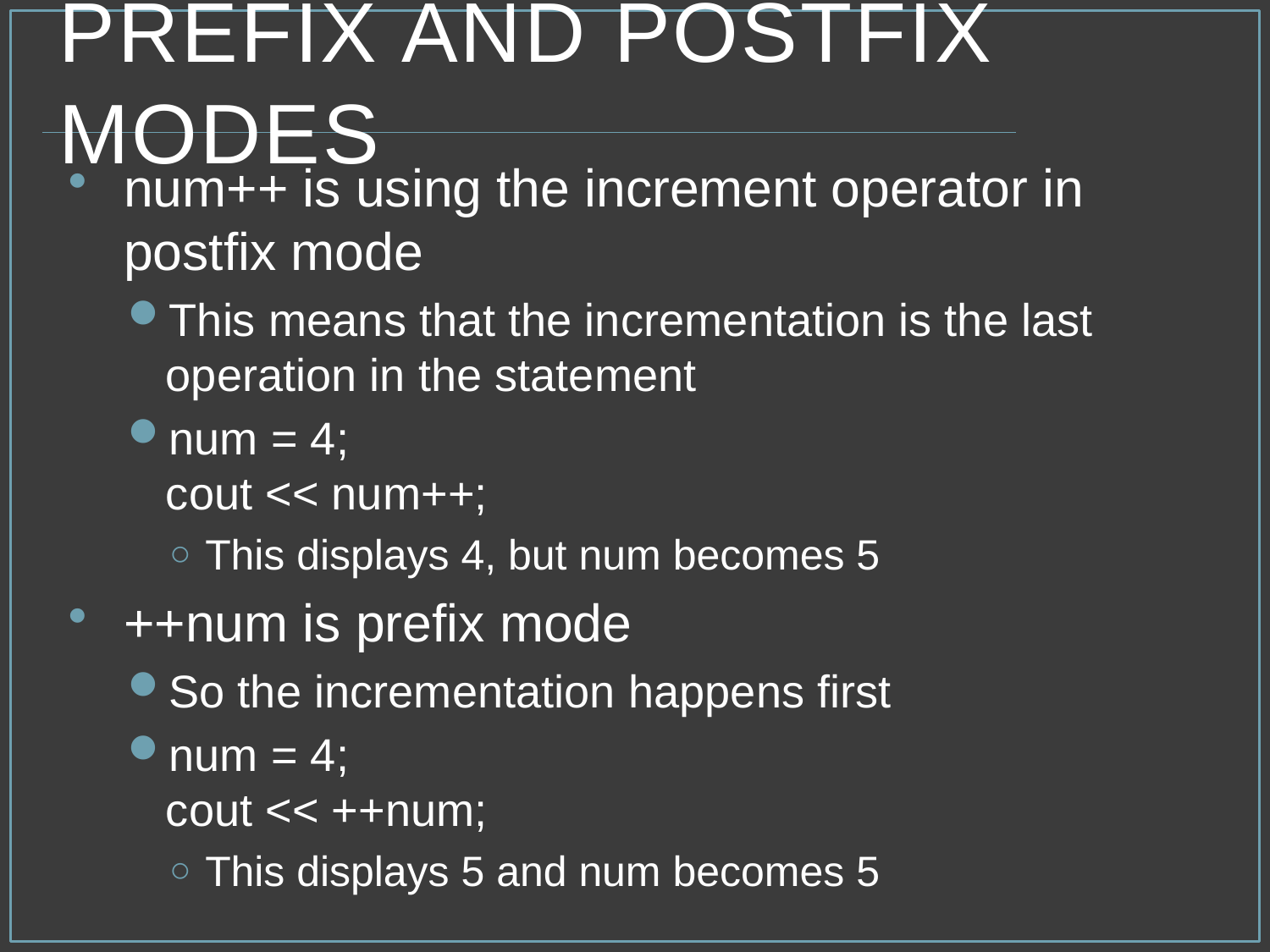

# Prefix and Postfix Modes
num++ is using the increment operator in postfix mode
This means that the incrementation is the last operation in the statement
num = 4;
cout << num++;
This displays 4, but num becomes 5
++num is prefix mode
So the incrementation happens first
num = 4;
cout << ++num;
This displays 5 and num becomes 5